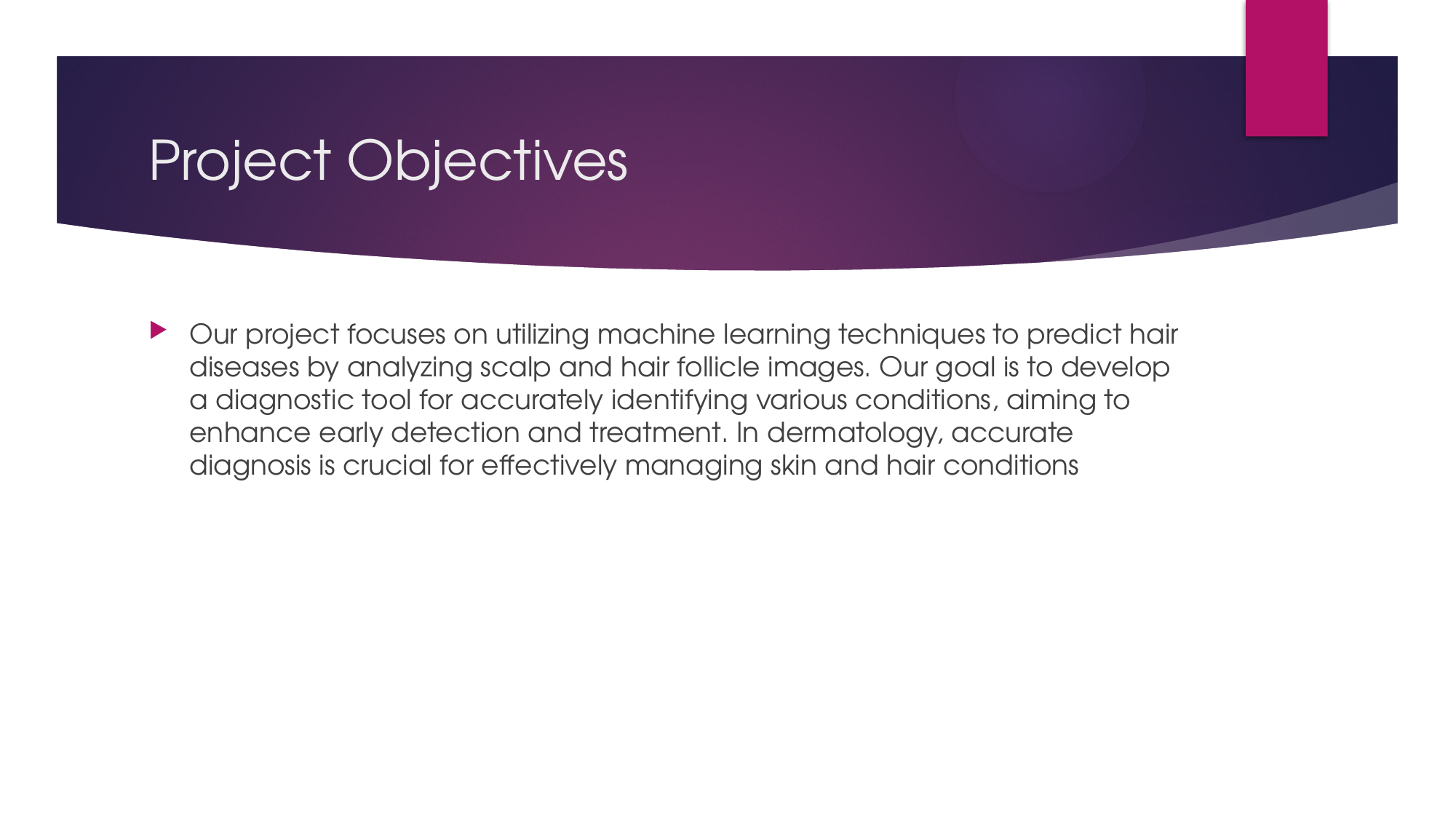

# Project Objectives
Our project focuses on utilizing machine learning techniques to predict hair diseases by analyzing scalp and hair follicle images. Our goal is to develop a diagnostic tool for accurately identifying various conditions, aiming to enhance early detection and treatment. In dermatology, accurate diagnosis is crucial for effectively managing skin and hair conditions